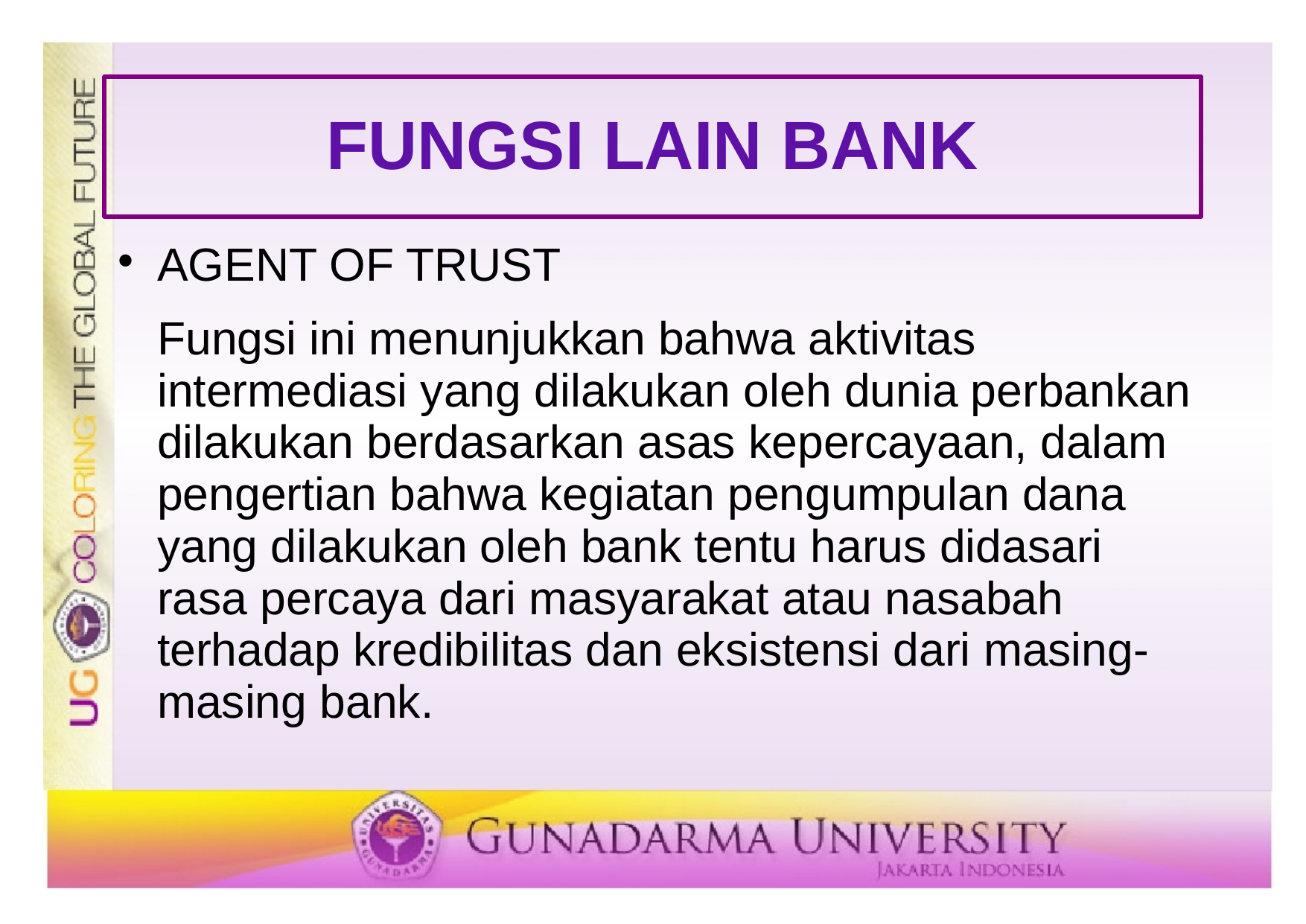

# FUNGSI LAIN BANK
AGENT OF TRUST
	Fungsi ini menunjukkan bahwa aktivitas intermediasi yang dilakukan oleh dunia perbankan dilakukan berdasarkan asas kepercayaan, dalam pengertian bahwa kegiatan pengumpulan dana yang dilakukan oleh bank tentu harus didasari rasa percaya dari masyarakat atau nasabah terhadap kredibilitas dan eksistensi dari masing-masing bank.